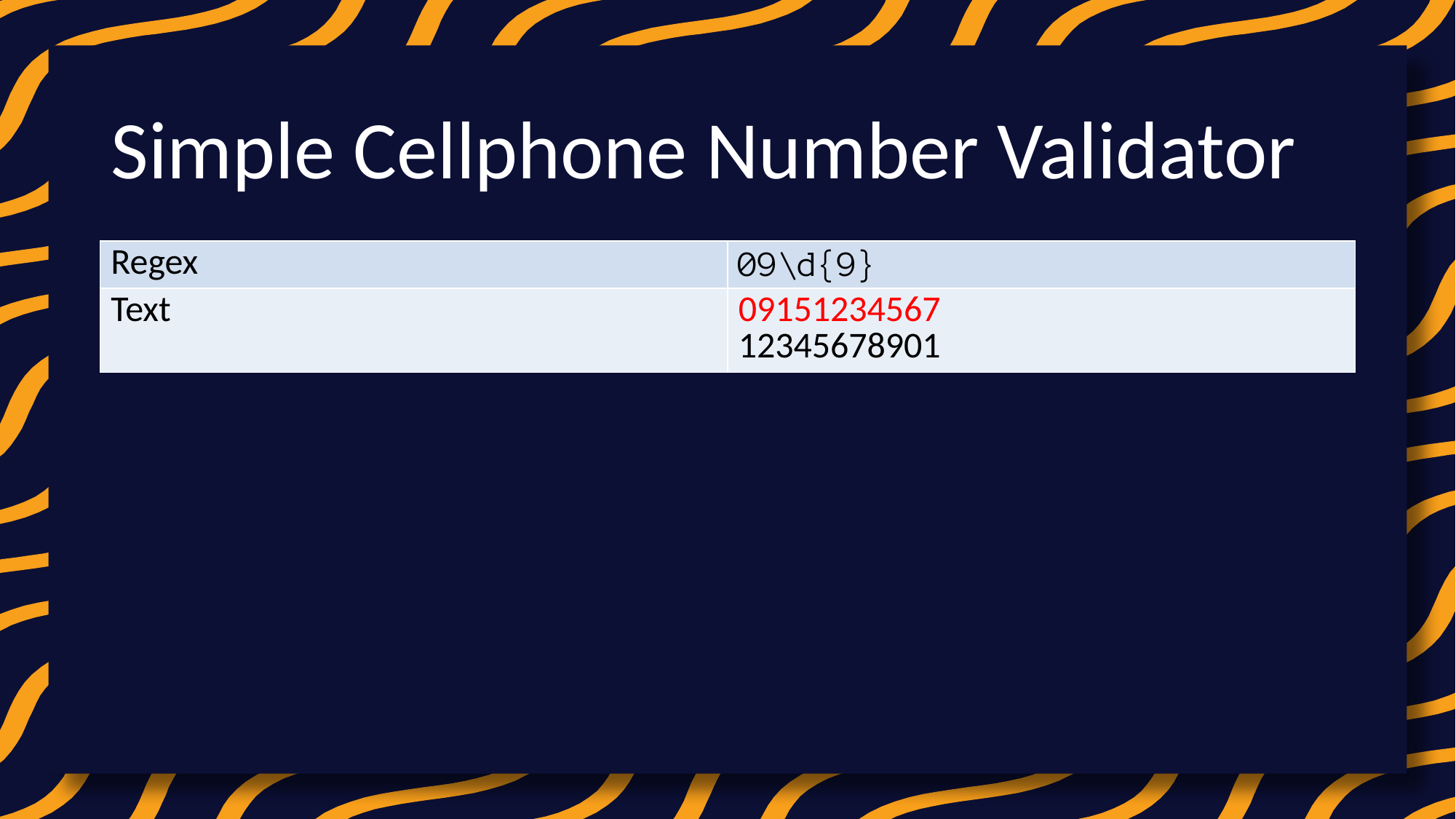

# Simple Cellphone Number Validator
| Regex | 09\d{9} |
| --- | --- |
| Text | 09151234567 12345678901 |